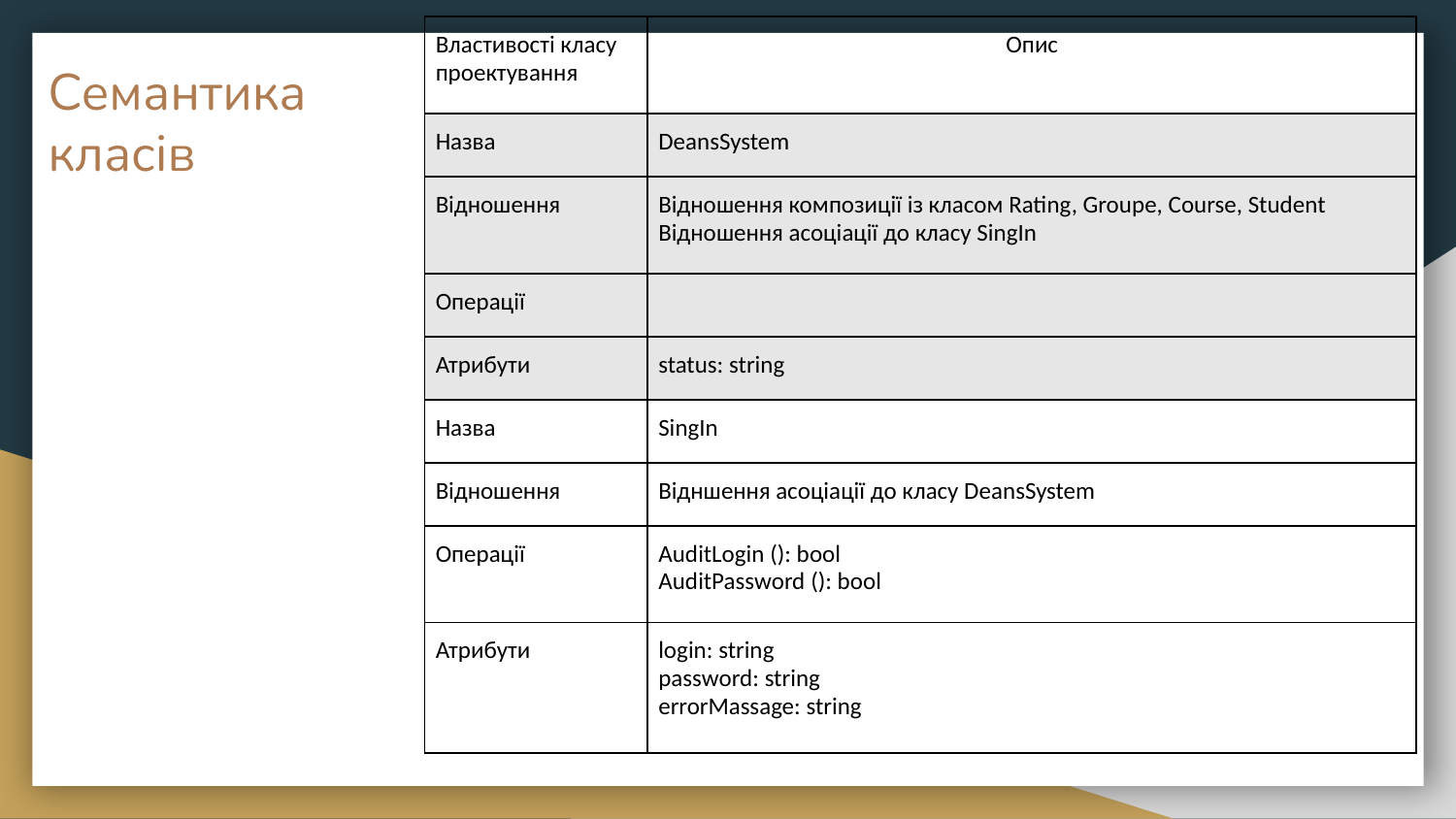

| Властивості класу проектування | Опис |
| --- | --- |
| Назва | DeansSystem |
| Відношення | Відношення композиції із класом Rating, Groupe, Course, Student Відношення асоціації до класу SingIn |
| Операції |  |
| Атрибути | status: string |
| Назва | SingIn |
| Відношення | Відншення асоціації до класу DeansSystem |
| Операції | AuditLogin (): bool AuditPassword (): bool |
| Атрибути | login: string password: string errorMassage: string |
# Семантика
класів